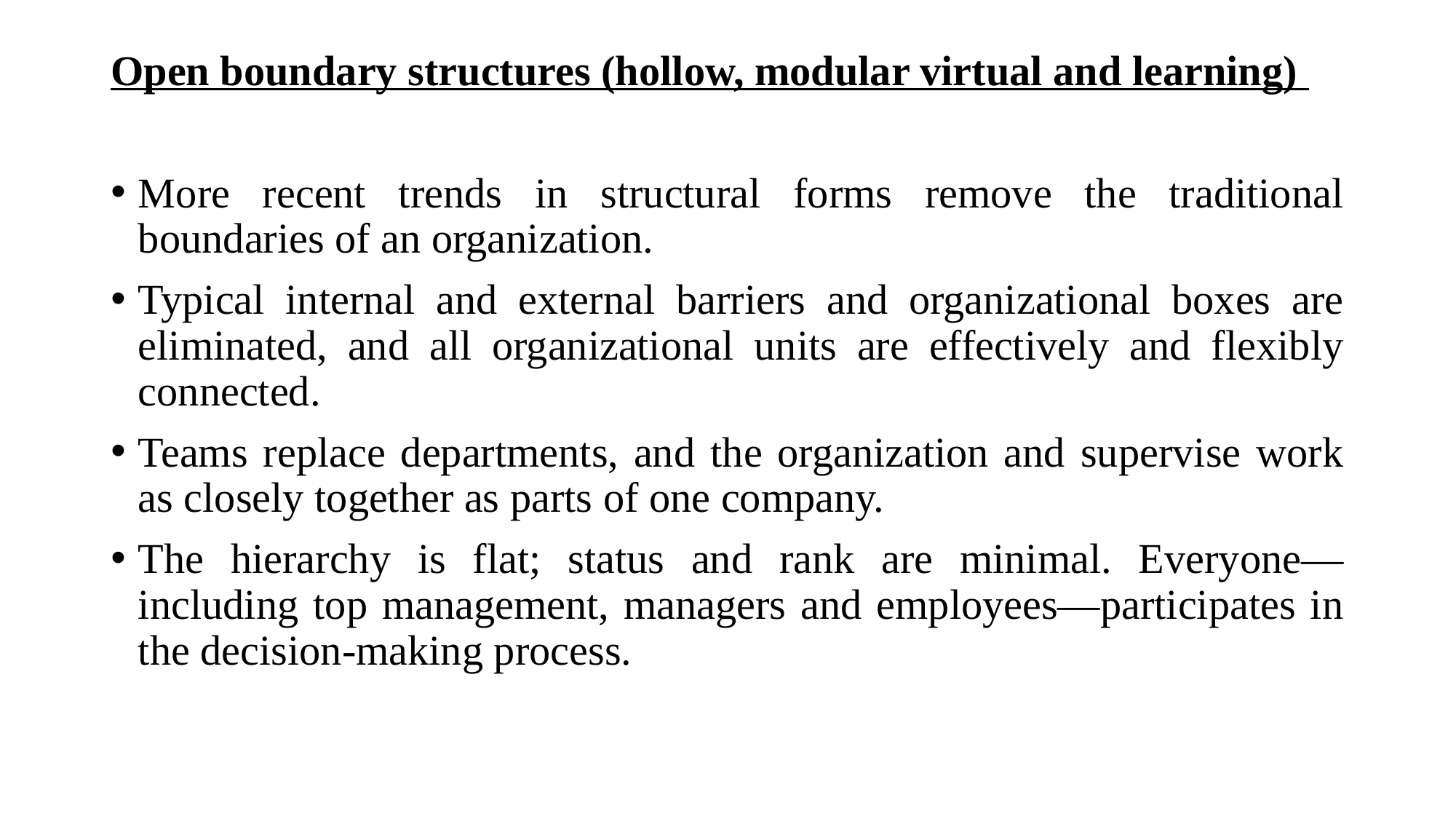

Open boundary structures (hollow, modular virtual and learning)

More recent trends in structural forms remove the traditional boundaries of an organization.
Typical internal and external barriers and organizational boxes are eliminated, and all organizational units are effectively and flexibly connected.
Teams replace departments, and the organization and supervise work as closely together as parts of one company.
The hierarchy is flat; status and rank are minimal. Everyone—including top management, managers and employees—participates in the decision-making process.